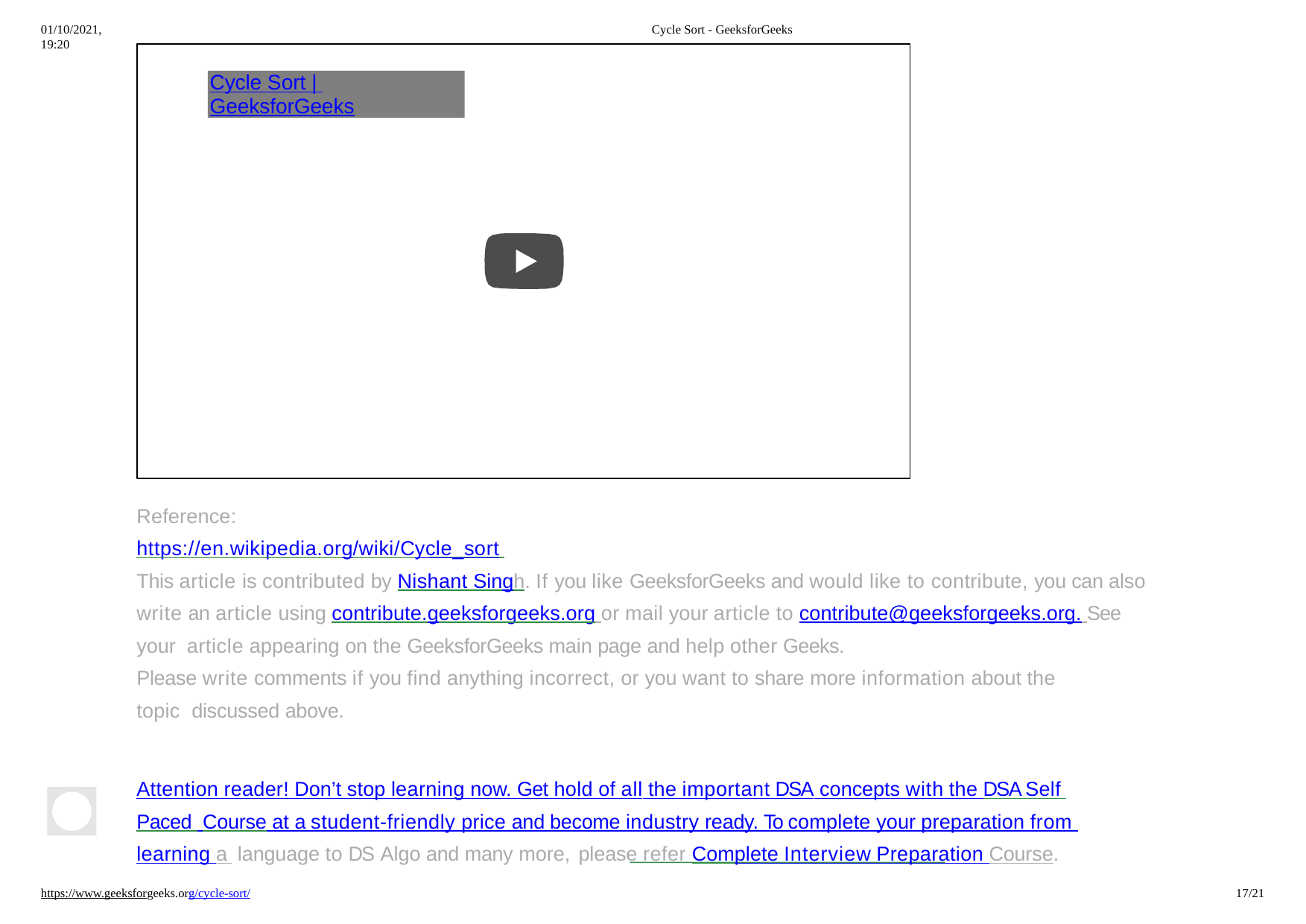

01/10/2021, 19:20
Cycle Sort - GeeksforGeeks

Cycle Sort | GeeksforGeeks
Reference:
https://en.wikipedia.org/wiki/Cycle_sort
This article is contributed by Nishant Singh. If you like GeeksforGeeks and would like to contribute, you can also  write an article using contribute.geeksforgeeks.org or mail your article to contribute@geeksforgeeks.org. See your  article appearing on the GeeksforGeeks main page and help other Geeks.
Please write comments if you find anything incorrect, or you want to share more information about the topic  discussed above.

Attention reader! Don’t stop learning now. Get hold of all the important DSA concepts with the DSA Self Paced  Course at a student-friendly price and become industry ready. To complete your preparation from learning a  language to DS Algo and many more, please refer Complete Interview Preparation Course.

https://www.geeksforgeeks.org/cycle-sort/
17/21